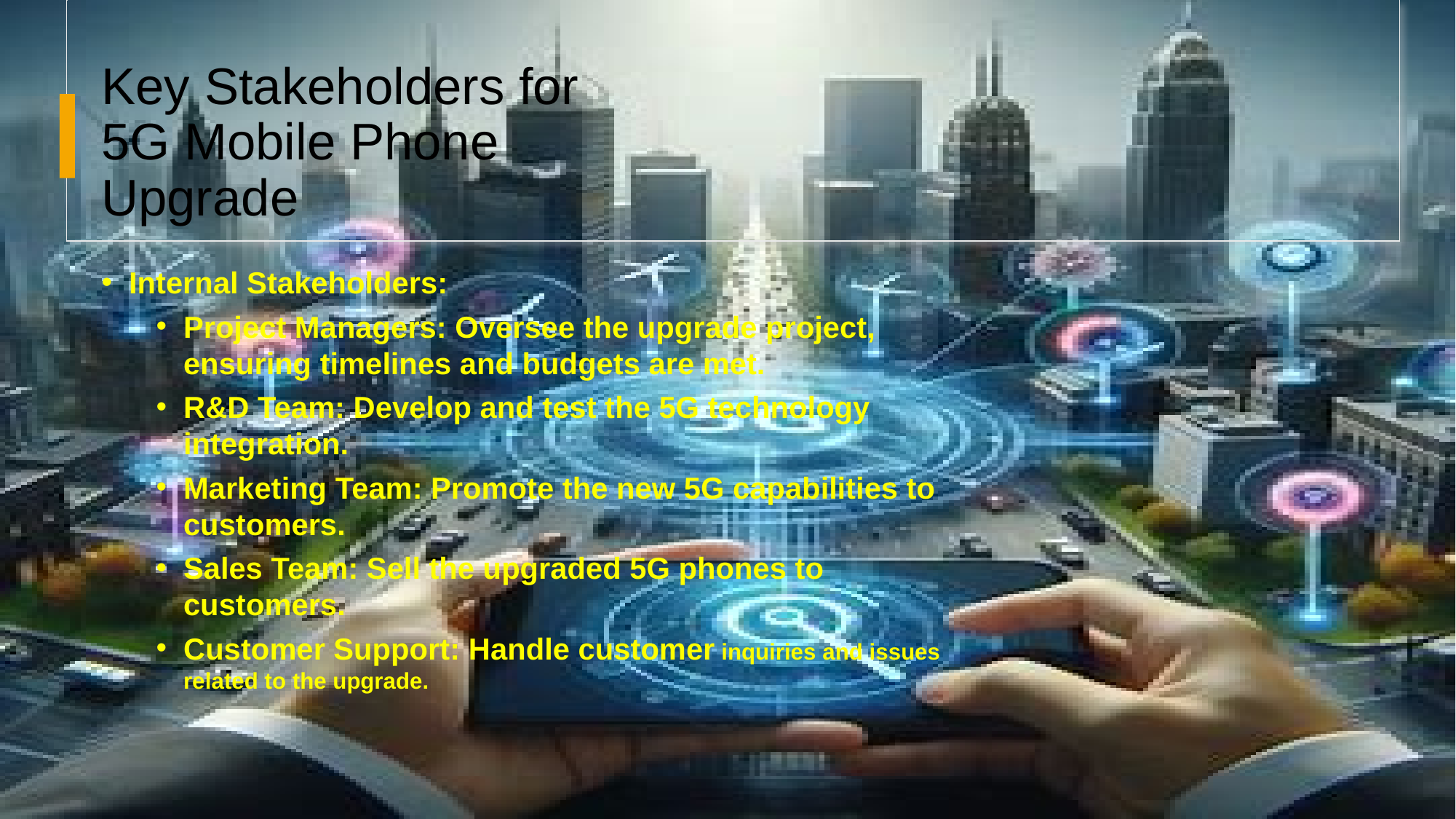

# Key Stakeholders for 5G Mobile Phone Upgrade

Internal Stakeholders:
Project Managers: Oversee the upgrade project, ensuring timelines and budgets are met.
R&D Team: Develop and test the 5G technology integration.
Marketing Team: Promote the new 5G capabilities to customers.
Sales Team: Sell the upgraded 5G phones to customers.
Customer Support: Handle customer inquiries and issues related to the upgrade.